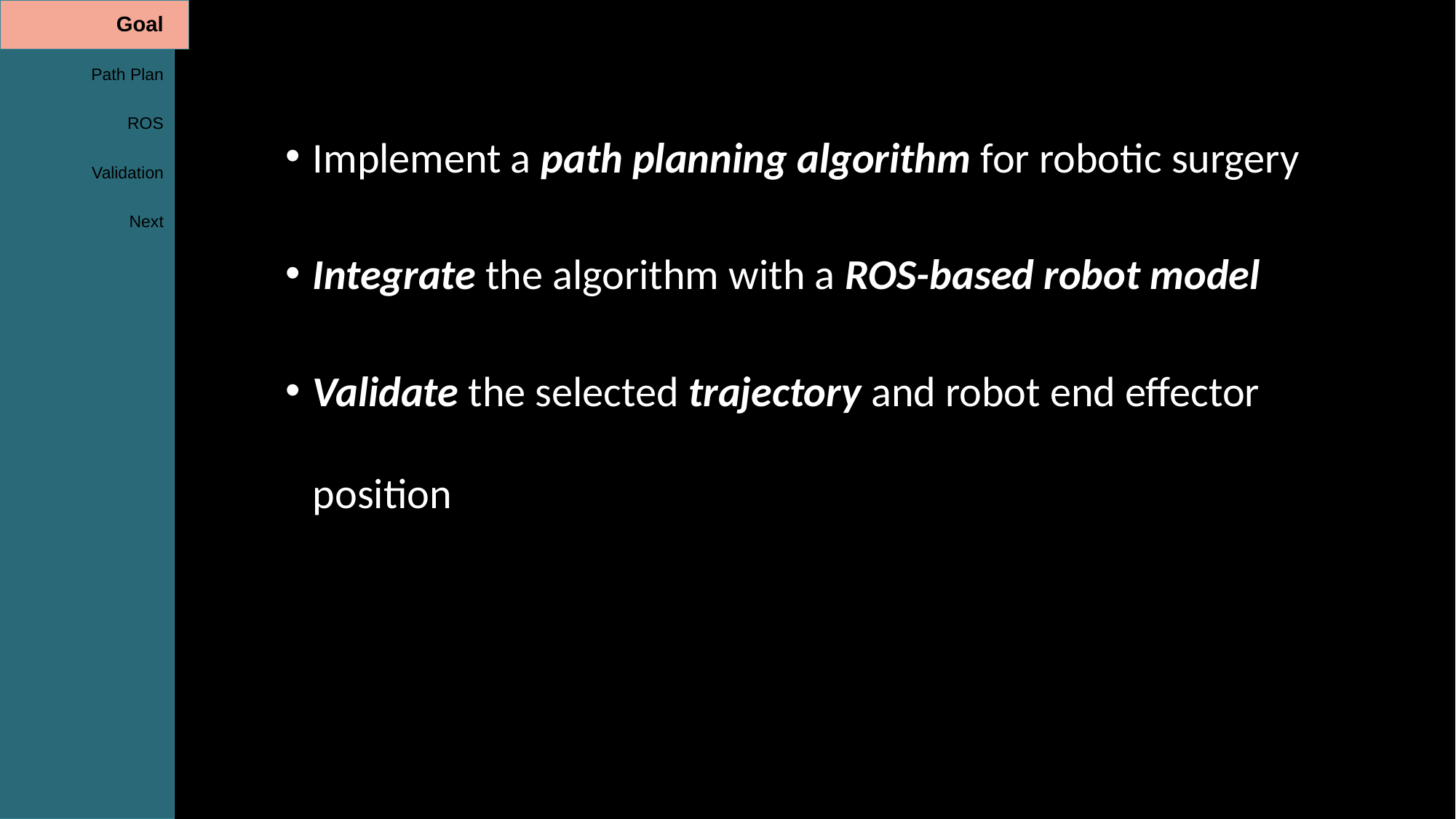

Goal
Path Plan
Implement a path planning algorithm for robotic surgery
Integrate the algorithm with a ROS-based robot model
Validate the selected trajectory and robot end effector position
ROS
Validation
Next